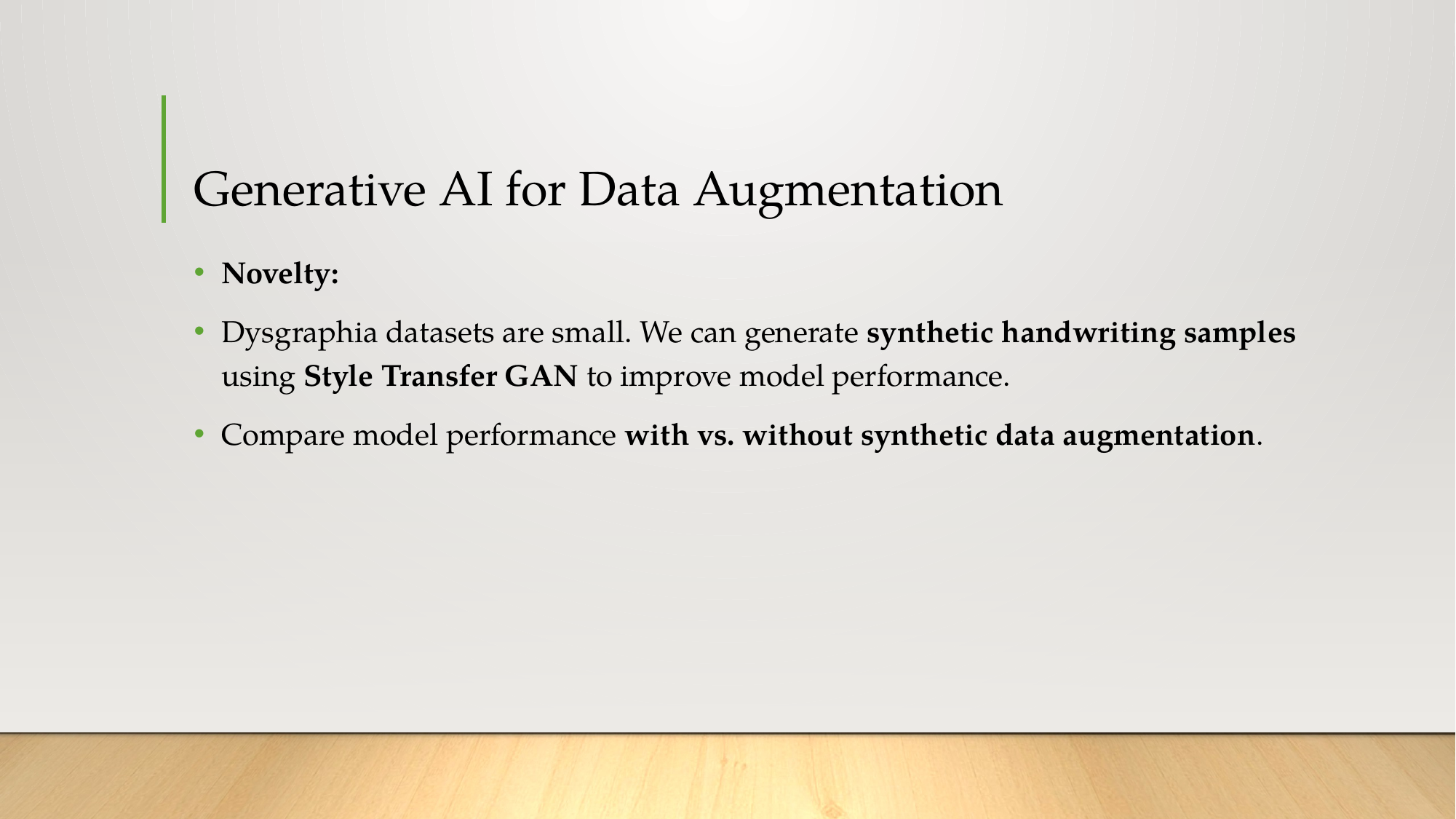

# Generative AI for Data Augmentation
Novelty:
Dysgraphia datasets are small. We can generate synthetic handwriting samples using Style Transfer GAN to improve model performance.
Compare model performance with vs. without synthetic data augmentation.